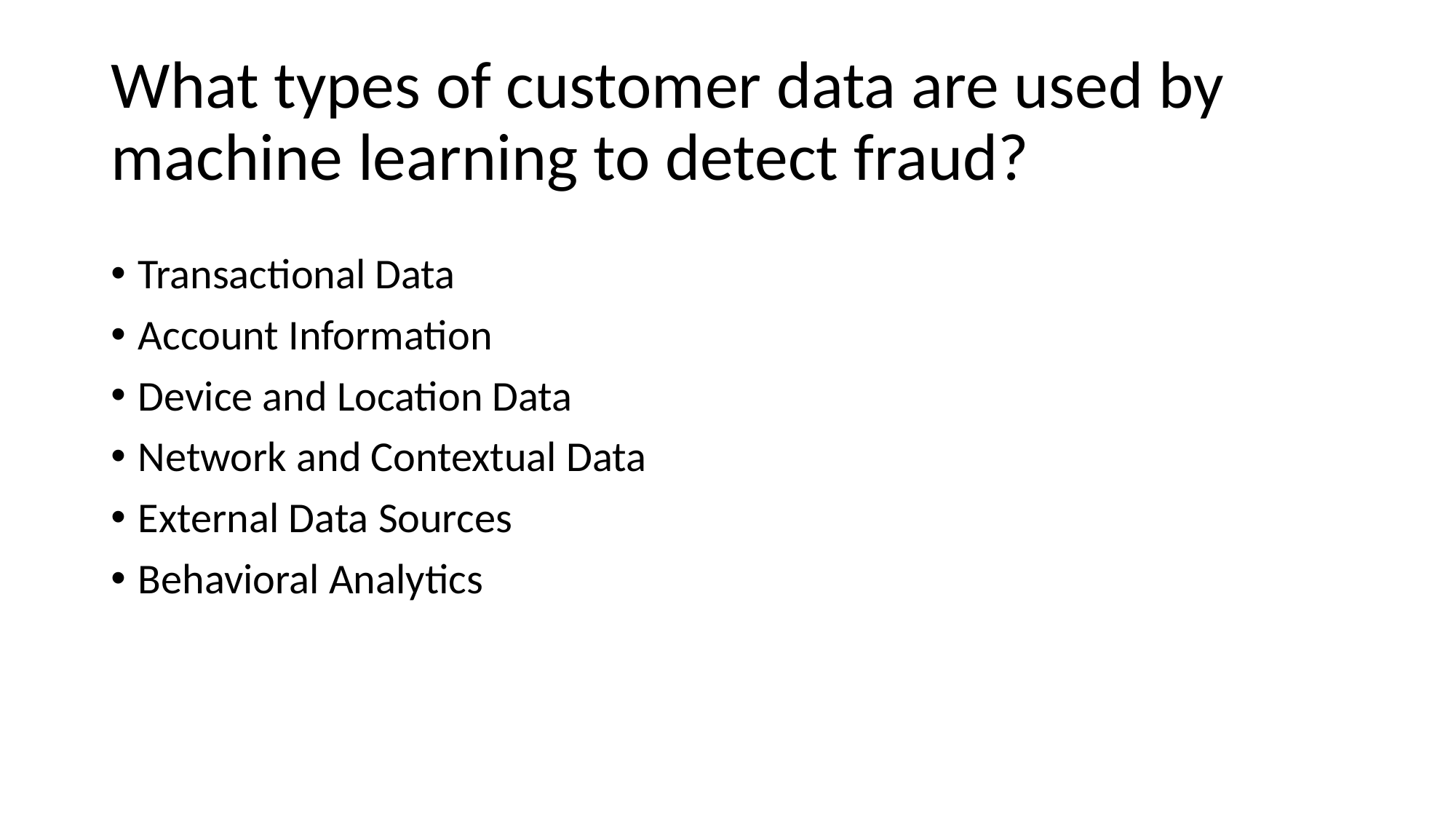

# What types of customer data are used by machine learning to detect fraud?
Transactional Data
Account Information
Device and Location Data
Network and Contextual Data
External Data Sources
Behavioral Analytics